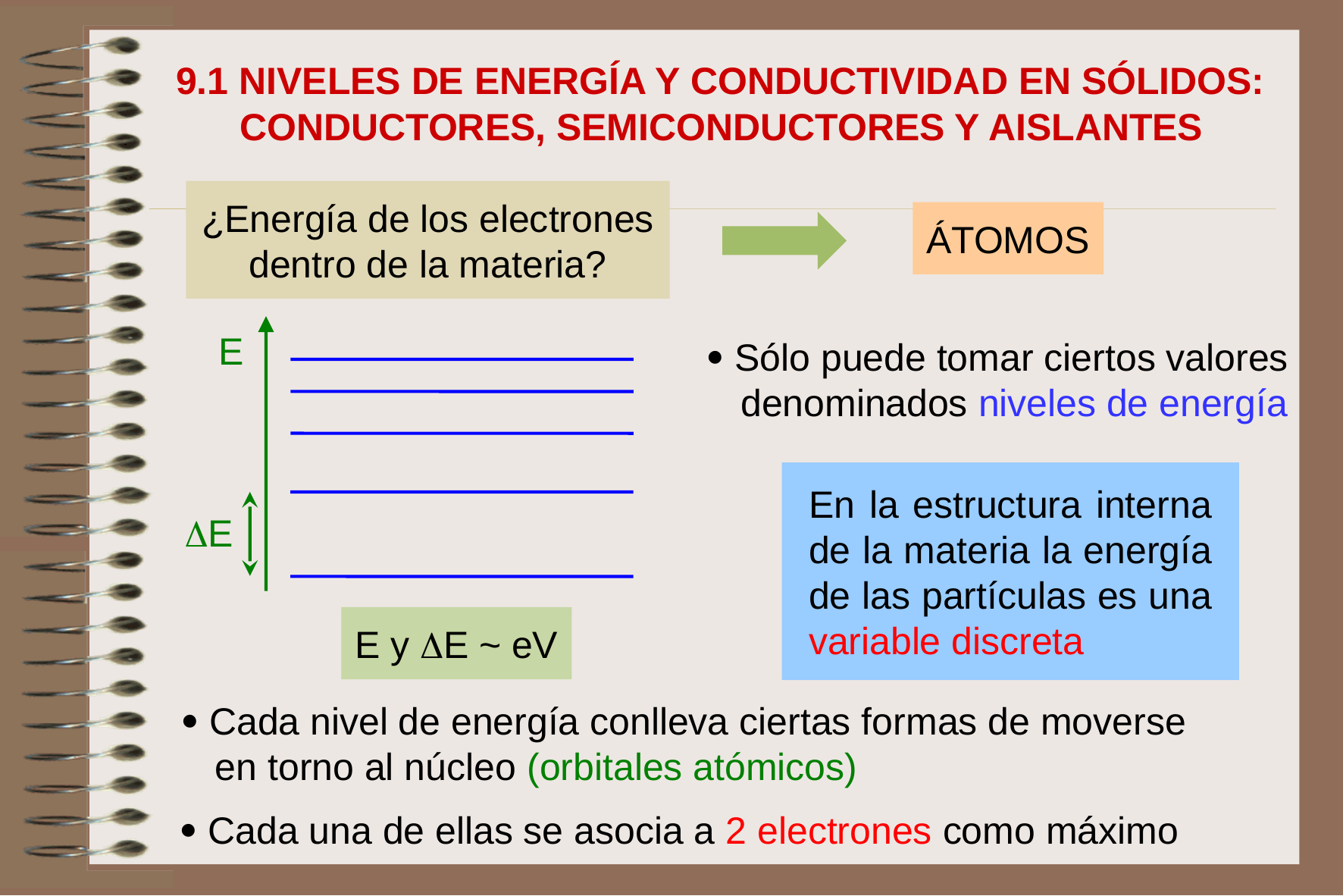

9.1 NIVELES DE ENERGÍA Y CONDUCTIVIDAD EN SÓLIDOS:
      CONDUCTORES, SEMICONDUCTORES Y AISLANTES
¿Energía de los electrones dentro de la materia?
ÁTOMOS

E

• Sólo puede tomar ciertos valores
   denominados niveles de energía

En la estructura interna de la materia la energía de las partículas es una variable discreta

ΔE
E y ΔE ~ eV
• Cada nivel de energía conlleva ciertas formas de moverse
   en torno al núcleo (orbitales atómicos)
• Cada una de ellas se asocia a 2 electrones como máximo